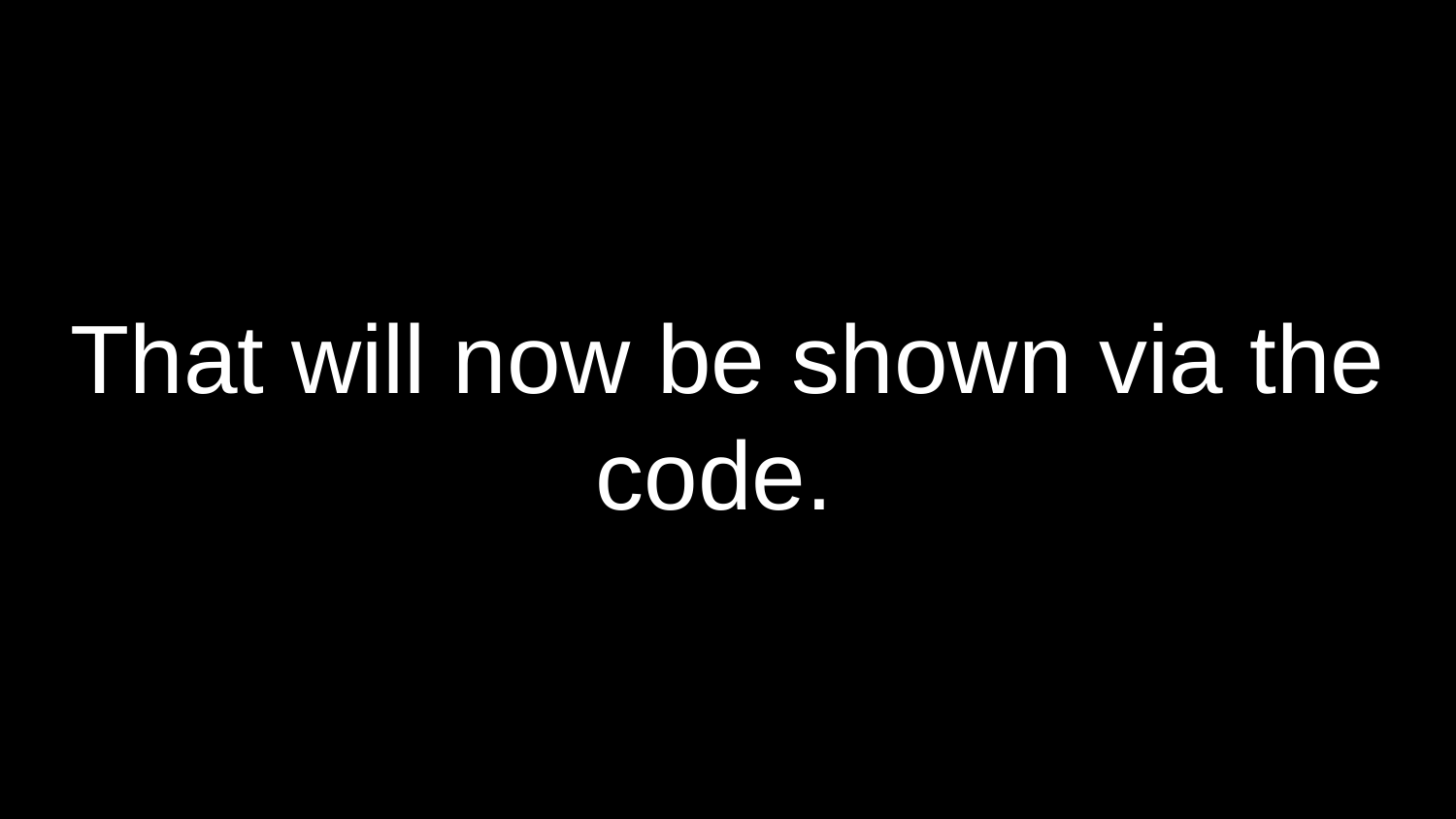

# That will now be shown via the code.